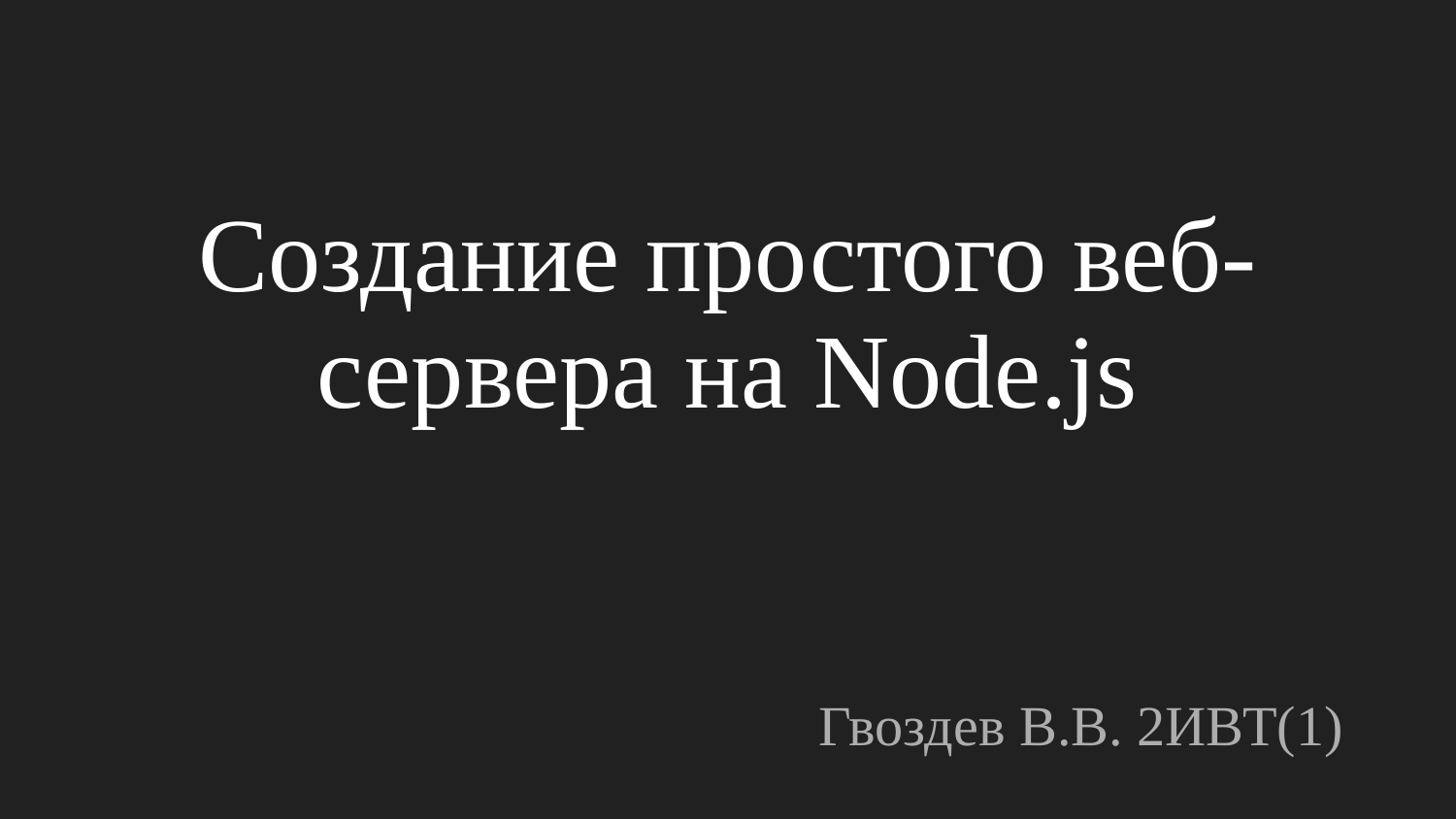

# Создание простого веб-сервера на Node.js
Гвоздев В.В. 2ИВТ(1)